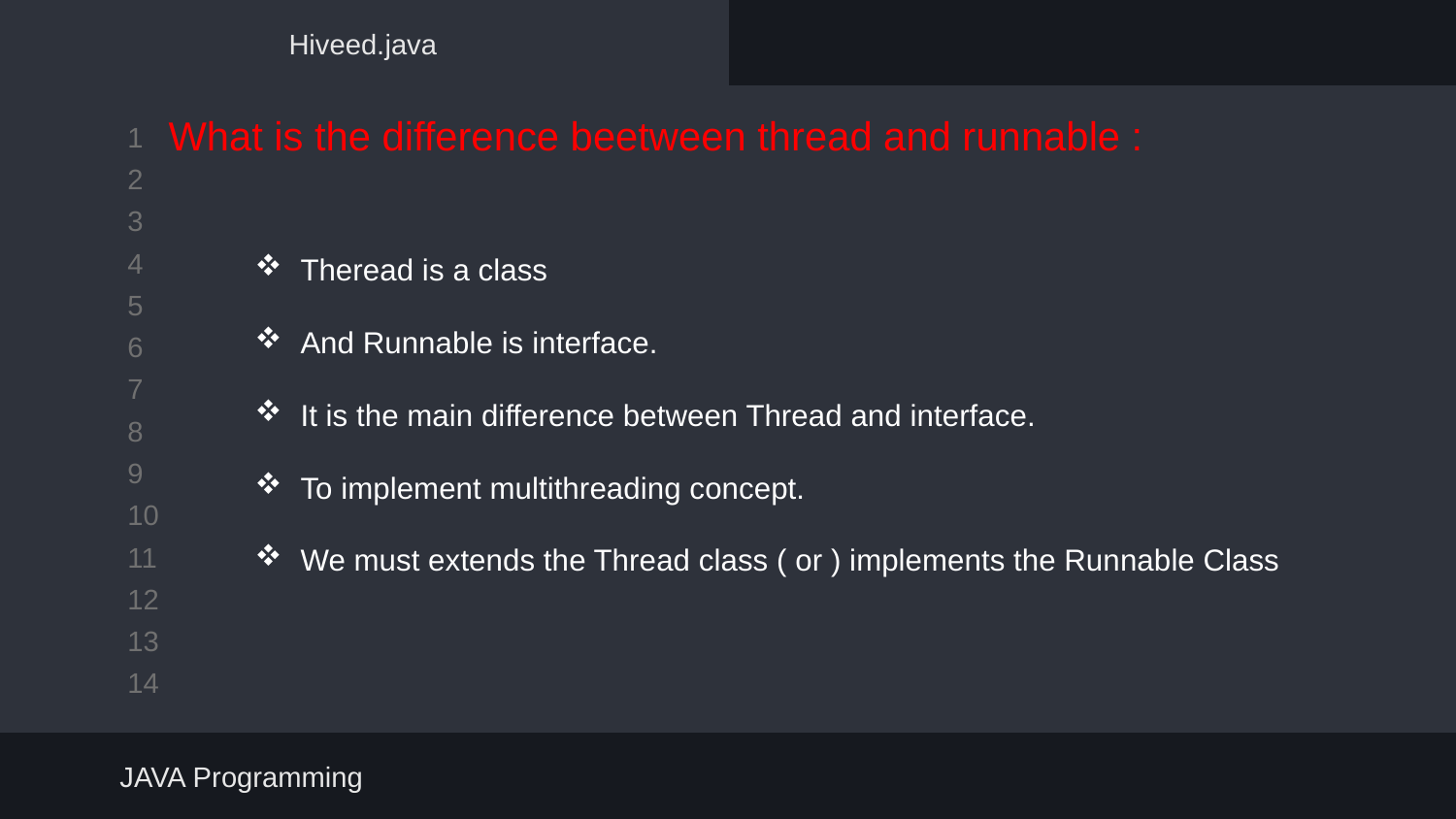

Hiveed.java
What is the difference beetween thread and runnable :

Theread is a class

And Runnable is interface.

It is the main difference between Thread and interface.

To implement multithreading concept.

We must extends the Thread class ( or ) implements the Runnable Class

JAVA Programming